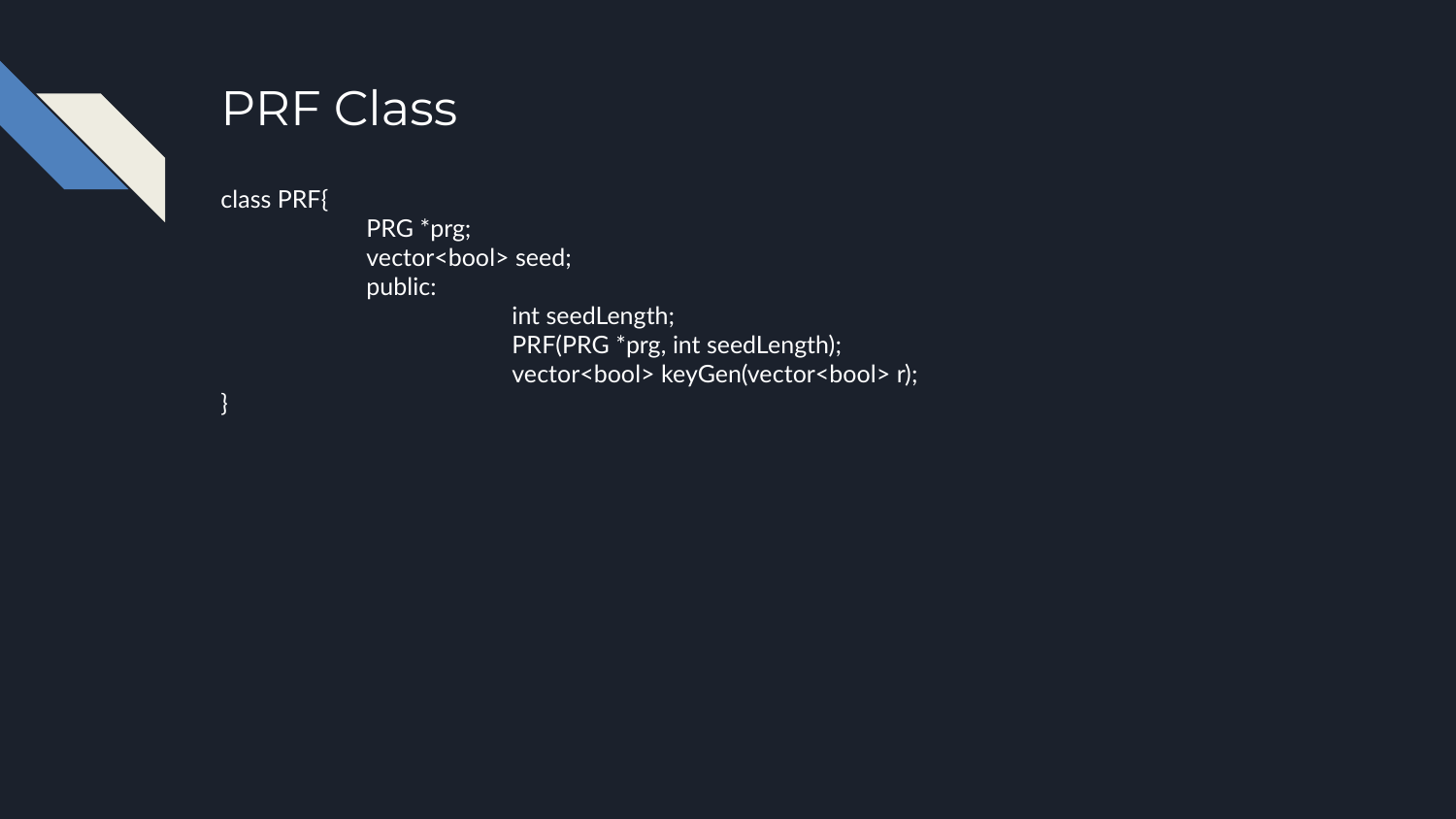

PRF Class
class PRF{
	PRG *prg;
	vector<bool> seed;
	public:
		int seedLength;
		PRF(PRG *prg, int seedLength);
		vector<bool> keyGen(vector<bool> r);
}